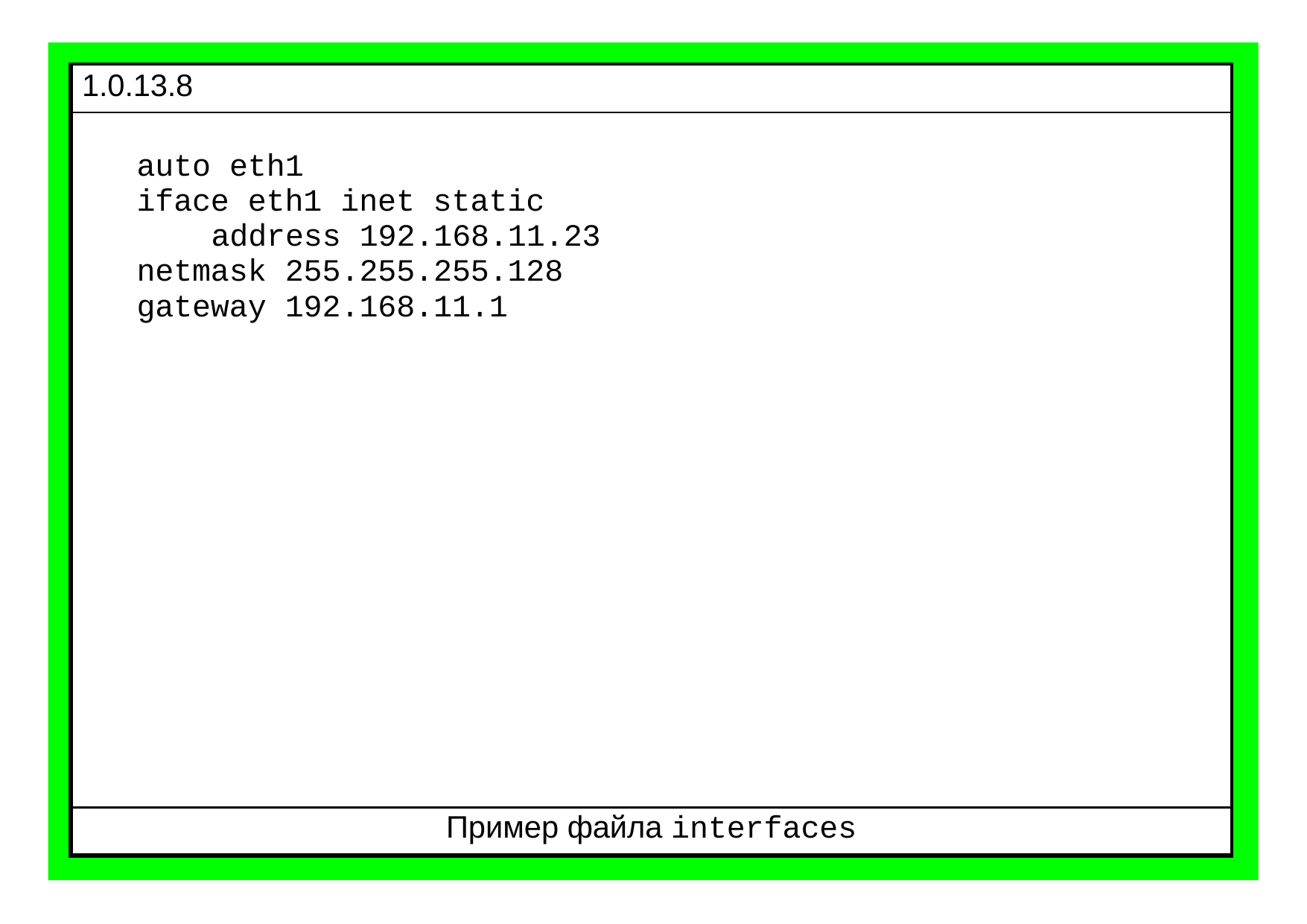

| 1.0.13.8 |
| --- |
| auto eth1 iface eth1 inet static address 192.168.11.23 netmask 255.255.255.128 gateway 192.168.11.1 |
| Пример файла interfaces |